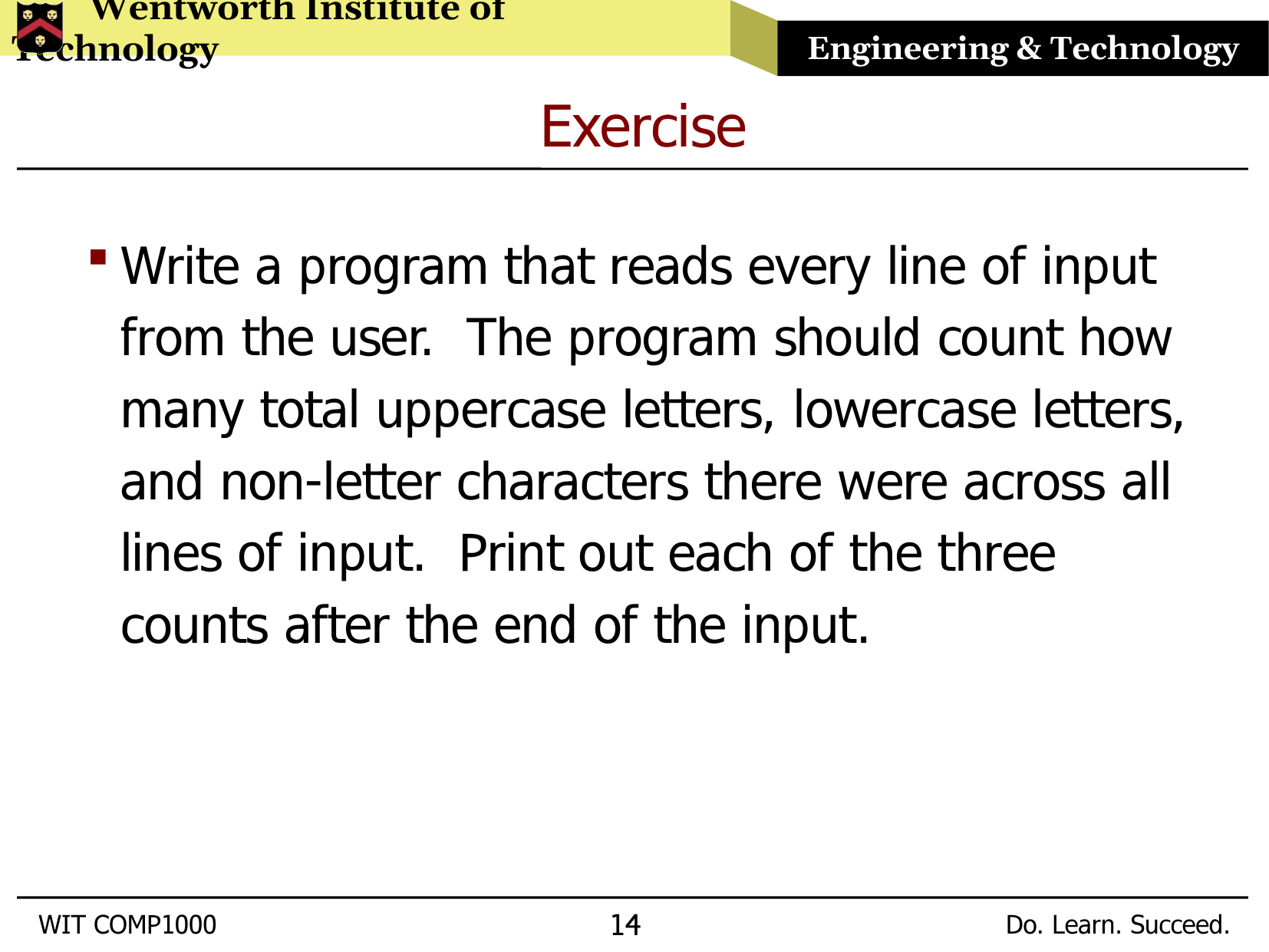

# Exercise
Write a program that reads every line of input from the user.  The program should count how many total uppercase letters, lowercase letters, and non-letter characters there were across all lines of input.  Print out each of the three counts after the end of the input.